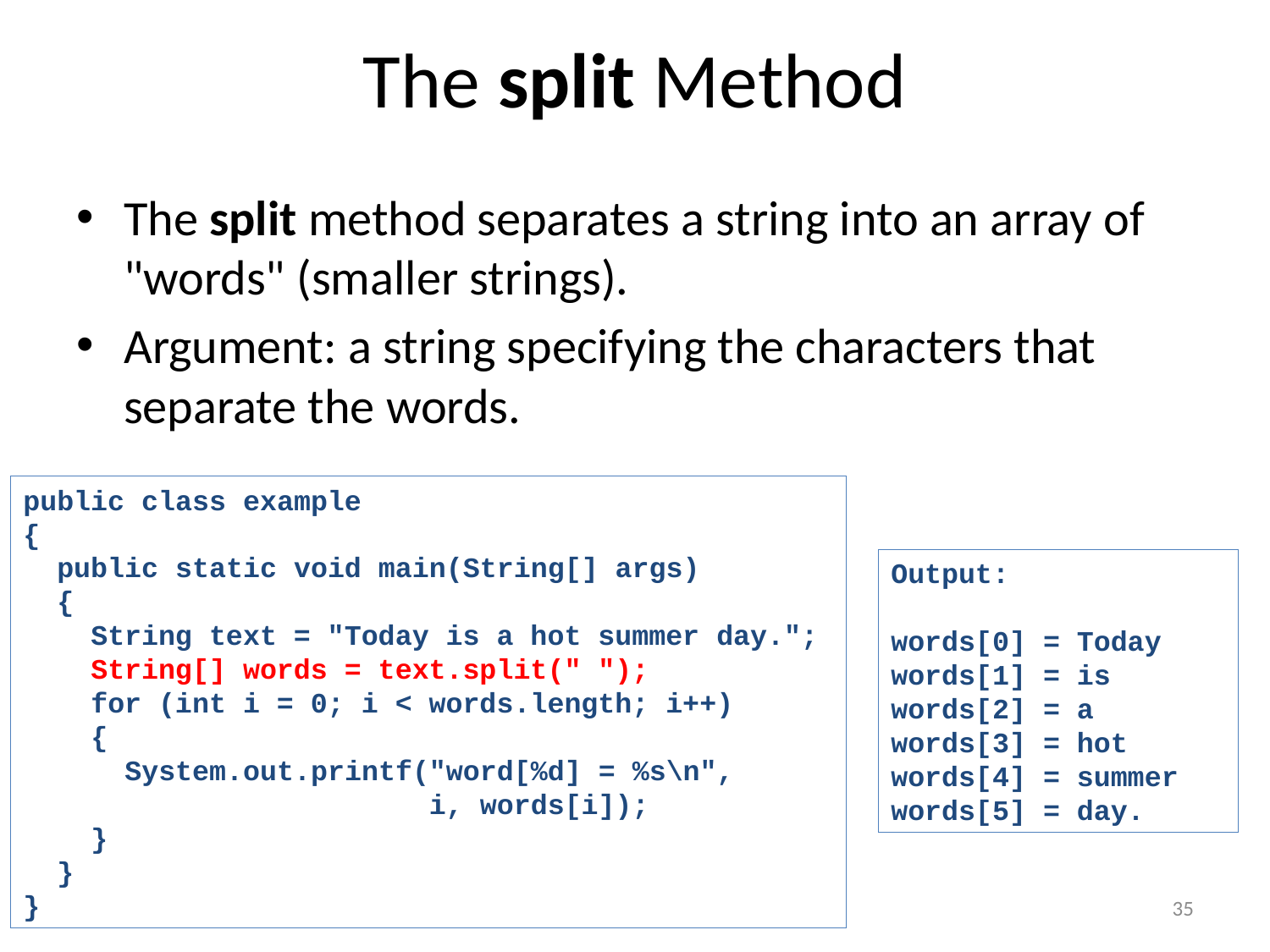

# The split Method
The split method separates a string into an array of "words" (smaller strings).
Argument: a string specifying the characters that separate the words.
public class example
{
  public static void main(String[] args)
  {
    String text = "Today is a hot summer day.";
    String[] words = text.split(" ");
    for (int i = 0; i < words.length; i++)
    {
      System.out.printf("word[%d] = %s\n",
                        i, words[i]);
    }
  }
}
Output:
words[0] = Today
words[1] = is
words[2] = a
words[3] = hot
words[4] = summer
words[5] = day.
35